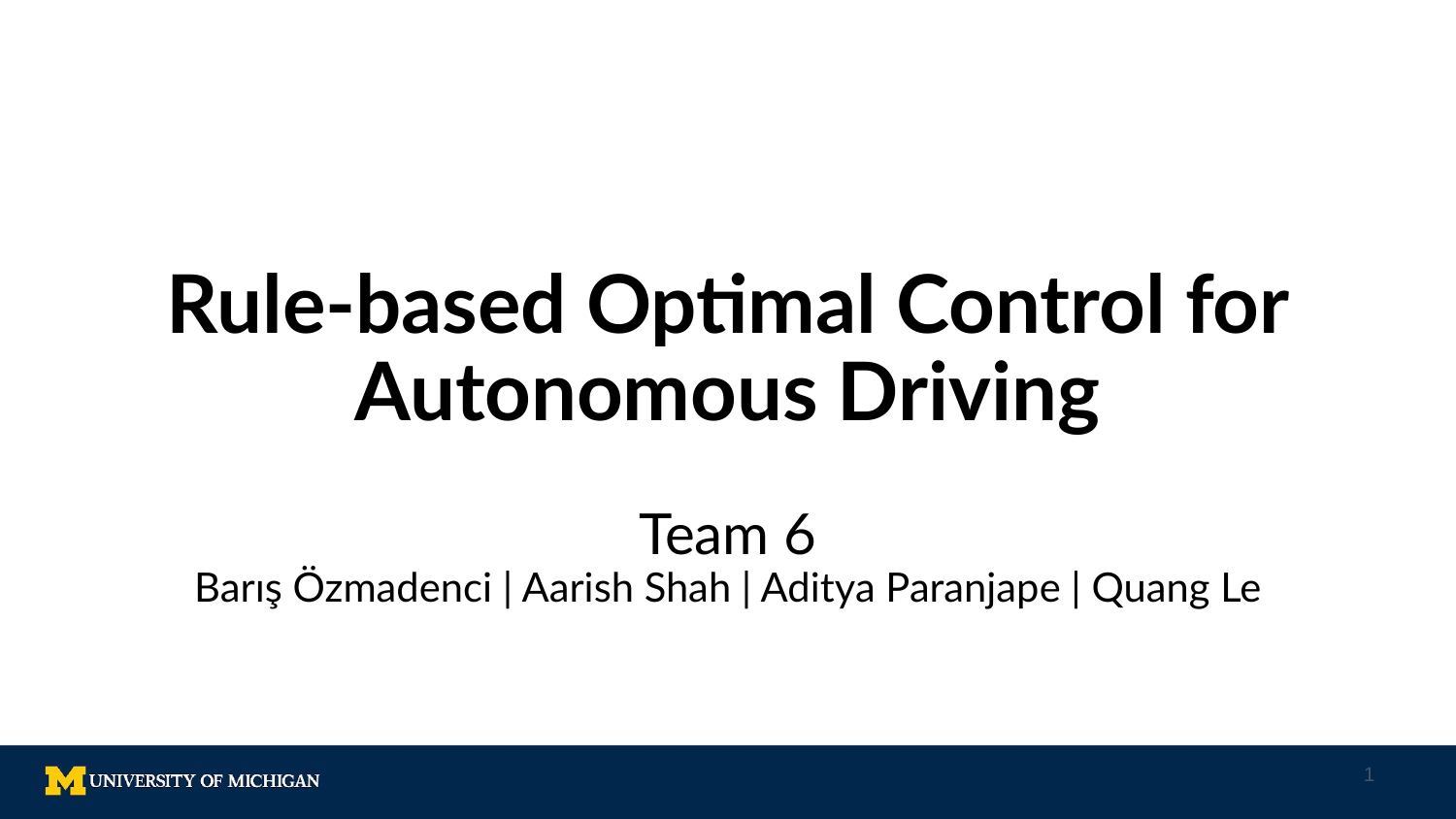

# Rule-based Optimal Control for Autonomous Driving
Team 6
Barış Özmadenci | Aarish Shah | Aditya Paranjape | Quang Le
1